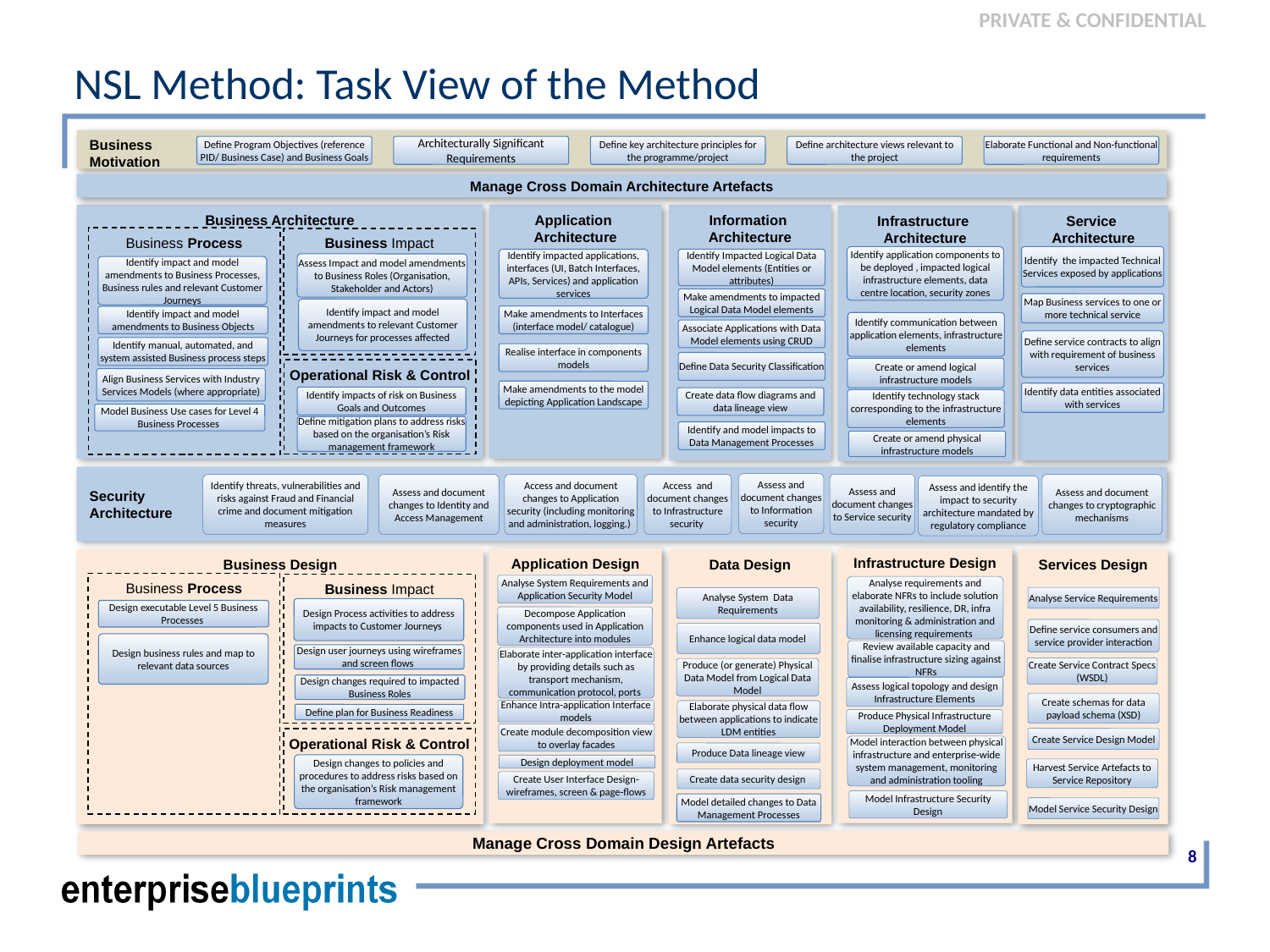

# NSL Method: Task View of the Method
Business
Motivation
Define Program Objectives (reference PID/ Business Case) and Business Goals
Architecturally Significant Requirements
Define key architecture principles for the programme/project
Define architecture views relevant to the project
Elaborate Functional and Non-functional requirements
Manage Cross Domain Architecture Artefacts
Business Architecture
Application
Architecture
Information
Architecture
Infrastructure
Architecture
Service
Architecture
Business Process
Business Impact
Identify  the impacted Technical Services exposed by applications
Identify application components to be deployed , impacted logical infrastructure elements, data centre location, security zones
Identify impacted applications, interfaces (UI, Batch Interfaces, APIs, Services) and application services
Identify Impacted Logical Data Model elements (Entities or attributes)
Assess Impact and model amendments to Business Roles (Organisation, Stakeholder and Actors)
Identify impact and model amendments to Business Processes, Business rules and relevant Customer Journeys
Make amendments to impacted Logical Data Model elements
Map Business services to one or more technical service
Identify impact and model amendments to relevant Customer Journeys for processes affected
Make amendments to Interfaces (interface model/ catalogue)
Identify impact and model amendments to Business Objects
Identify communication between application elements, infrastructure elements
Associate Applications with Data Model elements using CRUD
Define service contracts to align with requirement of business services
Identify manual, automated, and system assisted Business process steps
Realise interface in components models
Define Data Security Classification
Create or amend logical infrastructure models
Operational Risk & Control
Align Business Services with Industry Services Models (where appropriate)
Make amendments to the model depicting Application Landscape
Identify data entities associated with services
Identify impacts of risk on Business Goals and Outcomes
Create data flow diagrams and data lineage view
Identify technology stack corresponding to the infrastructure elements
Model Business Use cases for Level 4 Business Processes
Define mitigation plans to address risks based on the organisation’s Risk management framework
Create or amend physical infrastructure models
Security
Architecture
Assess and document changes to Information security
Identify threats, vulnerabilities and risks against Fraud and Financial crime and document mitigation measures
Assess and document changes to Identity and Access Management
Access and document changes to Application security (including monitoring and administration, logging.)
Access  and document changes to Infrastructure security
Assess and document changes to cryptographic mechanisms
Assess and identify the impact to security architecture mandated by regulatory compliance
Infrastructure Design
Application Design
Business Design
Services Design
Data Design
Business Process
Business Impact
Analyse System Requirements and Application Security Model
Analyse requirements and elaborate NFRs to include solution availability, resilience, DR, infra monitoring & administration and licensing requirements
Analyse Service Requirements
Analyse System  Data Requirements
Design Process activities to address impacts to Customer Journeys
Design executable Level 5 Business Processes
Decompose Application components used in Application Architecture into modules
Define service consumers and  service provider interaction
Enhance logical data model
Design business rules and map to relevant data sources
Review available capacity and finalise infrastructure sizing against NFRs
Design user journeys using wireframes and screen flows
Elaborate inter-application interface by providing details such as transport mechanism, communication protocol, ports
Create Service Contract Specs (WSDL)
Produce (or generate) Physical Data Model from Logical Data Model
Design changes required to impacted Business Roles
Assess logical topology and design Infrastructure Elements
Create schemas for data payload schema (XSD)
Enhance Intra-application Interface models
Elaborate physical data flow between applications to indicate LDM entities
Define plan for Business Readiness
Produce Physical Infrastructure Deployment Model
Create module decomposition view to overlay facades
Operational Risk & Control
Create Service Design Model
Model interaction between physical infrastructure and enterprise-wide system management, monitoring and administration tooling
Produce Data lineage view
Design changes to policies and procedures to address risks based on the organisation’s Risk management framework
Design deployment model
Harvest Service Artefacts to Service Repository
Create data security design
Create User Interface Design- wireframes, screen & page-flows
Model Infrastructure Security Design
Model Service Security Design
Manage Cross Domain Design Artefacts
Identify and model impacts to Data Management Processes
Assess and document changes to Service security
Model detailed changes to Data Management Processes
8